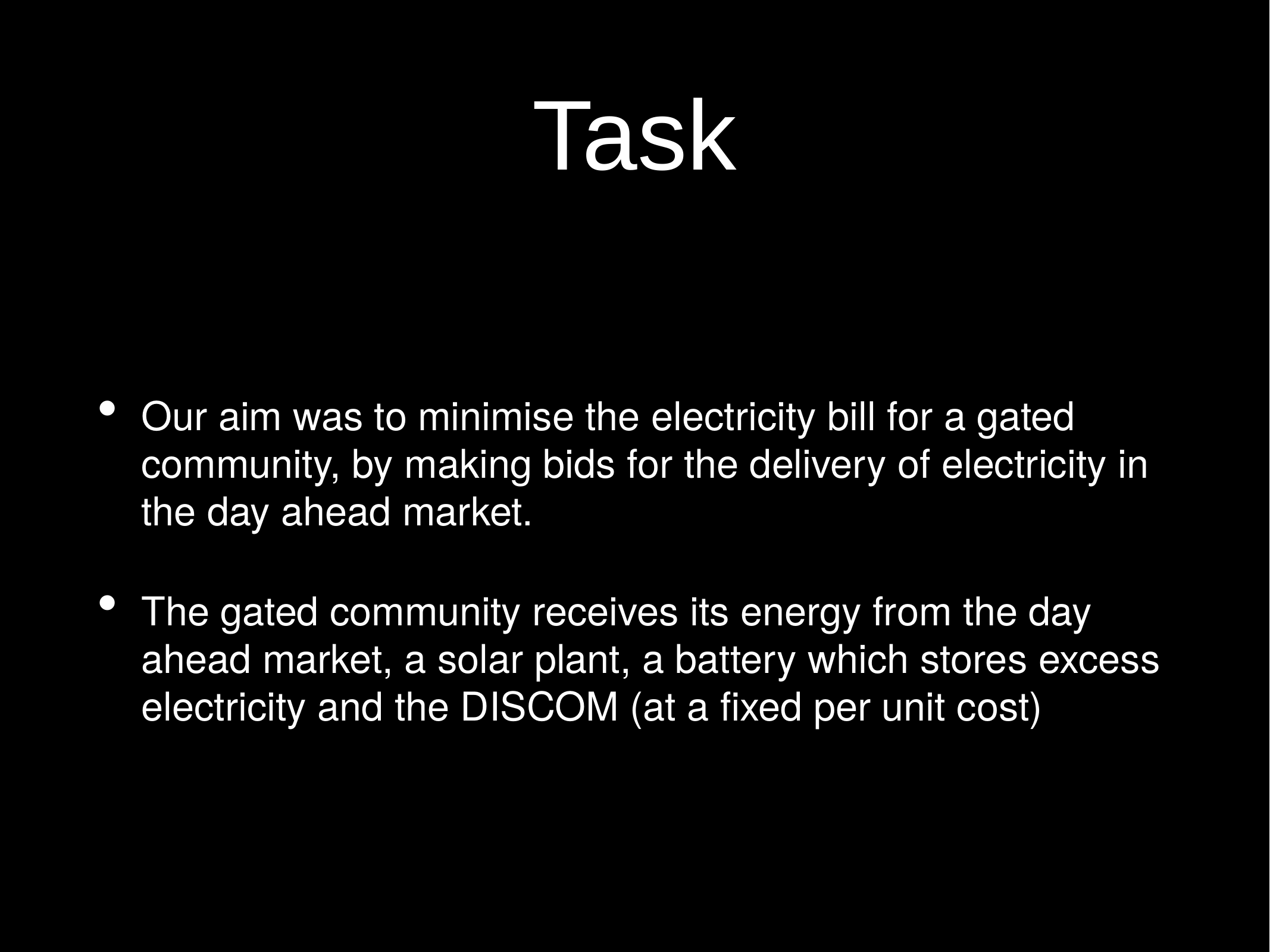

# Task
Our aim was to minimise the electricity bill for a gated community, by making bids for the delivery of electricity in the day ahead market.
The gated community receives its energy from the day ahead market, a solar plant, a battery which stores excess electricity and the DISCOM (at a fixed per unit cost)